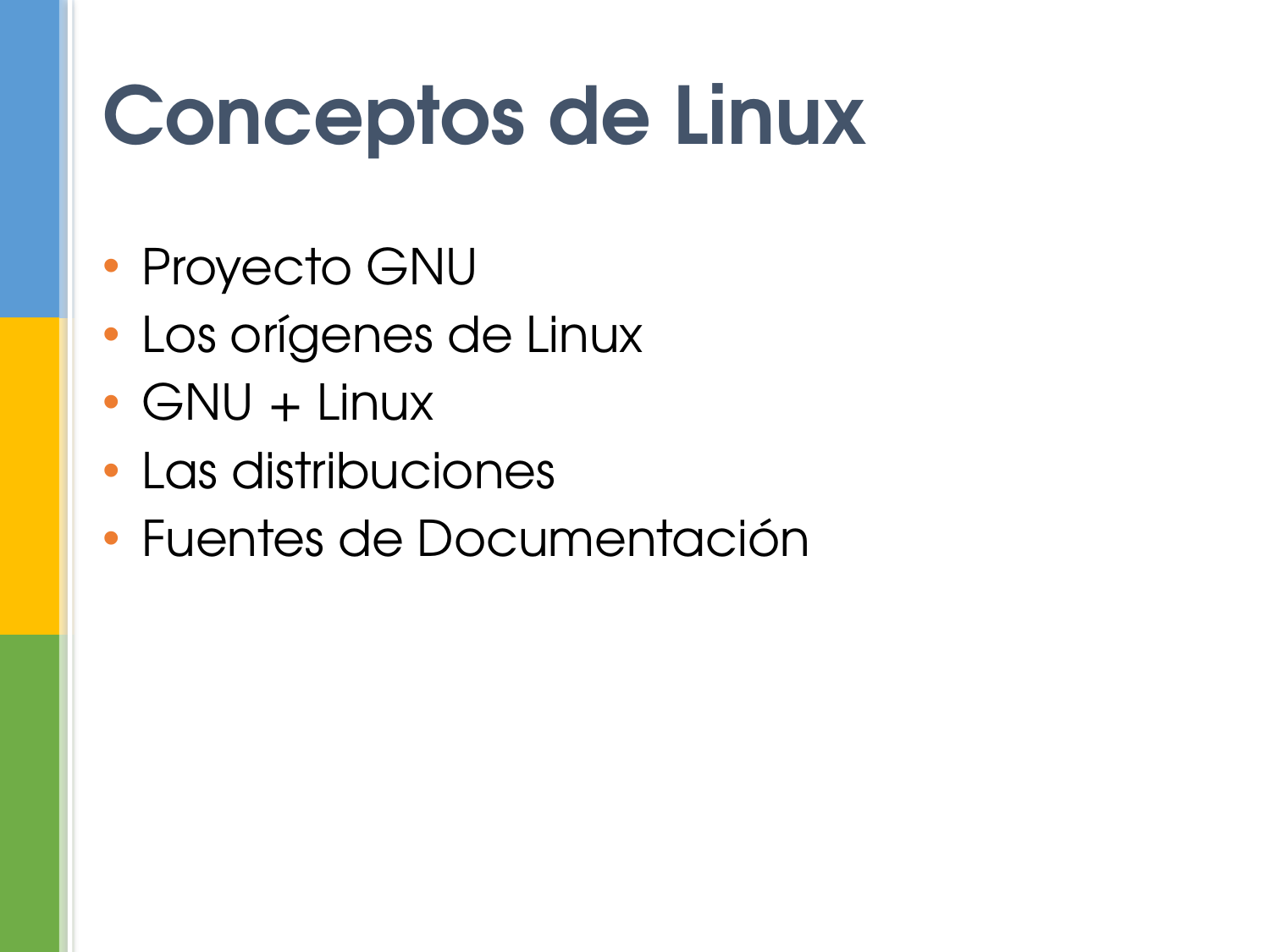

Conceptos de Linux
Proyecto GNU
Los orígenes de Linux
GNU + Linux
Las distribuciones
Fuentes de Documentación